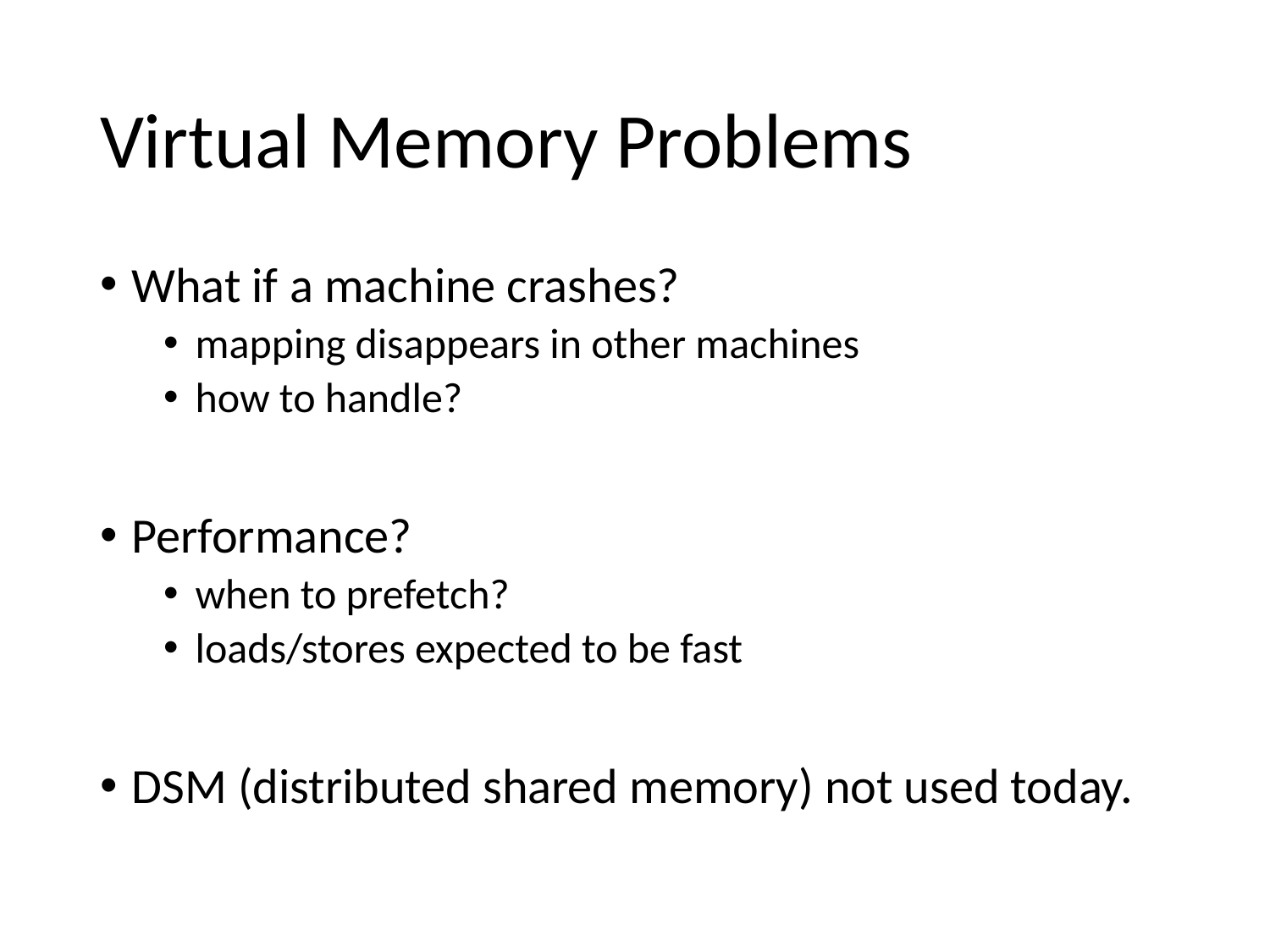

# Virtual Memory Problems
What if a machine crashes?
mapping disappears in other machines
how to handle?

Performance?
when to prefetch?
loads/stores expected to be fast

DSM (distributed shared memory) not used today.